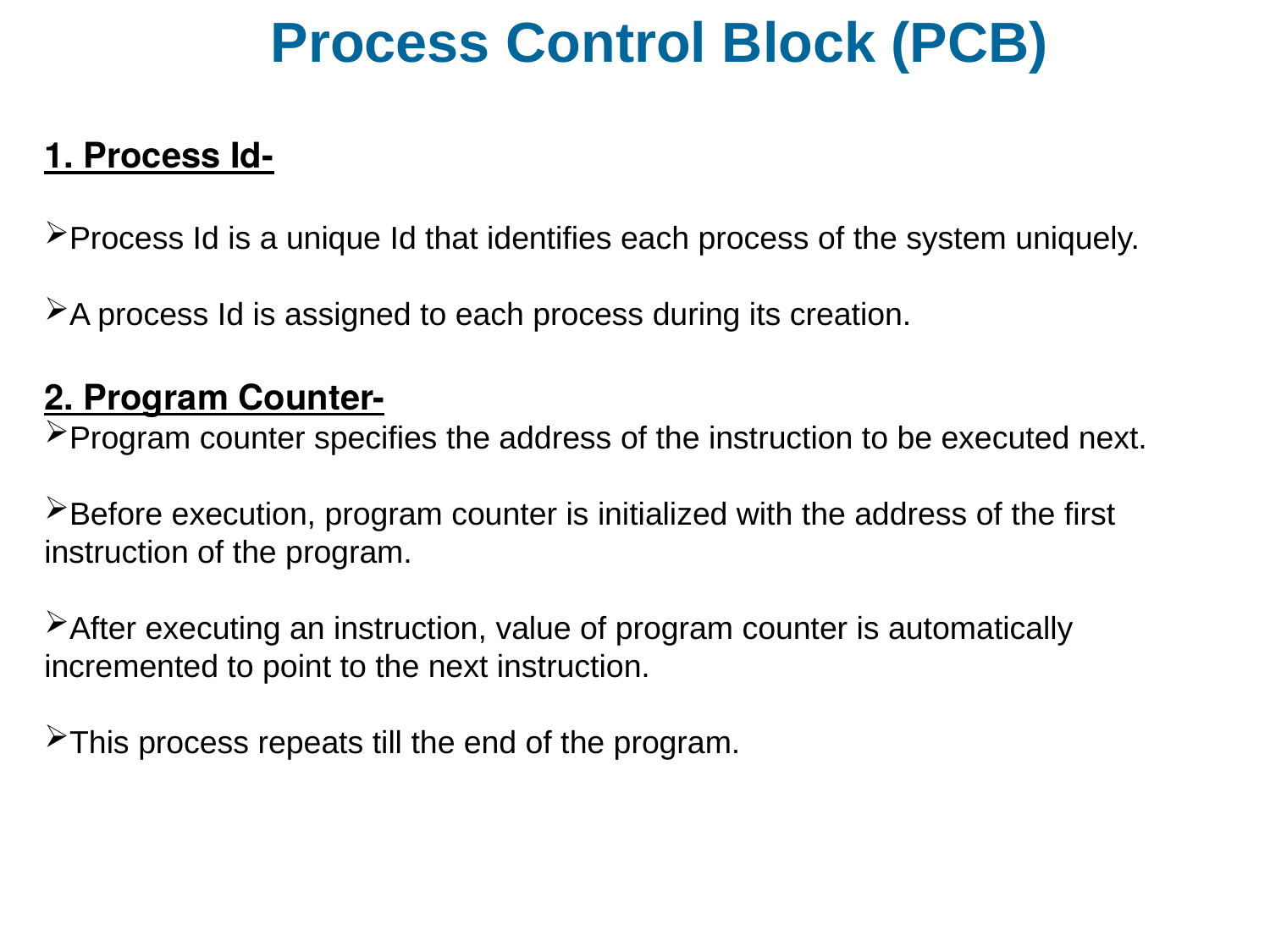

# Process Control Block (PCB)
1. Process Id-

Process Id is a unique Id that identifies each process of the system uniquely.

A process Id is assigned to each process during its creation.

2. Program Counter-
Program counter specifies the address of the instruction to be executed next.

Before execution, program counter is initialized with the address of the first instruction of the program.

After executing an instruction, value of program counter is automatically incremented to point to the next instruction.

This process repeats till the end of the program.